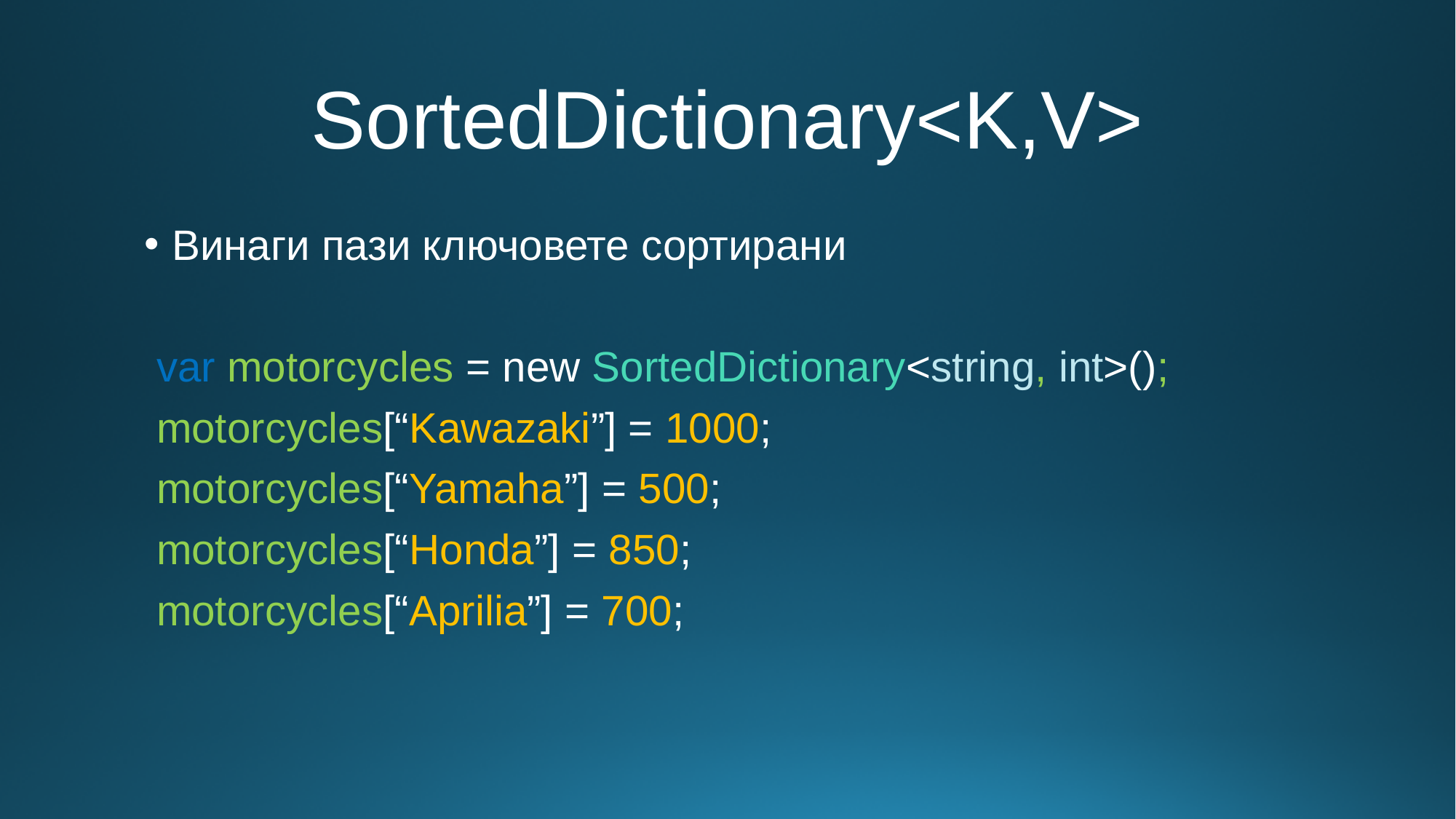

# SortedDictionary<K,V>
Винаги пази ключовете сортирани

 var motorcycles = new SortedDictionary<string, int>();
 motorcycles[“Kawazaki”] = 1000;
 motorcycles[“Yamaha”] = 500;
 motorcycles[“Honda”] = 850;
 motorcycles[“Aprilia”] = 700;